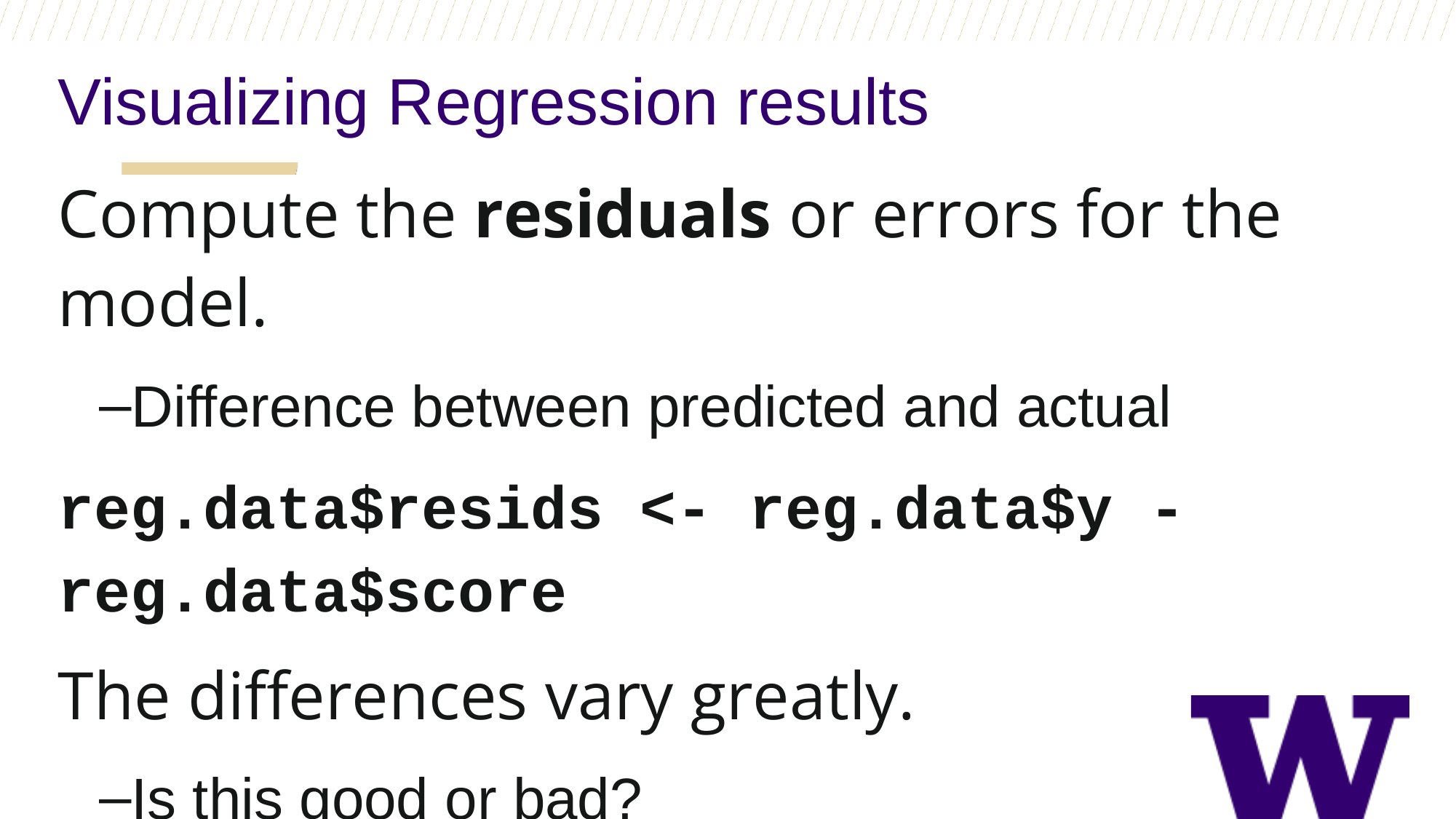

Visualizing Regression results
Compute the residuals or errors for the model.
Difference between predicted and actual
reg.data$resids <- reg.data$y - reg.data$score
The differences vary greatly.
Is this good or bad?